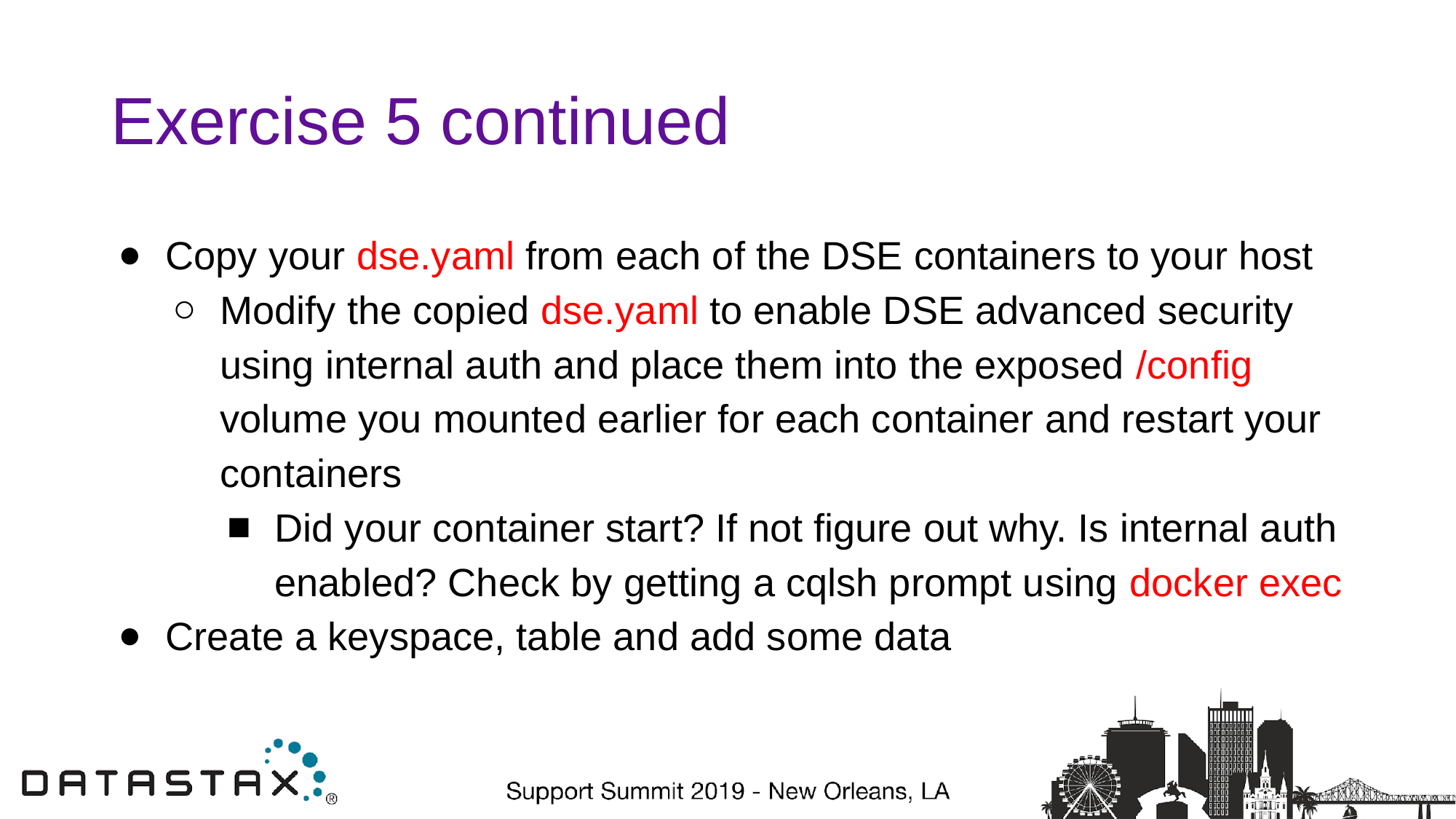

# Exercise 5 continued
Copy your dse.yaml from each of the DSE containers to your host
Modify the copied dse.yaml to enable DSE advanced security using internal auth and place them into the exposed /config volume you mounted earlier for each container and restart your containers
Did your container start? If not figure out why. Is internal auth enabled? Check by getting a cqlsh prompt using docker exec
Create a keyspace, table and add some data